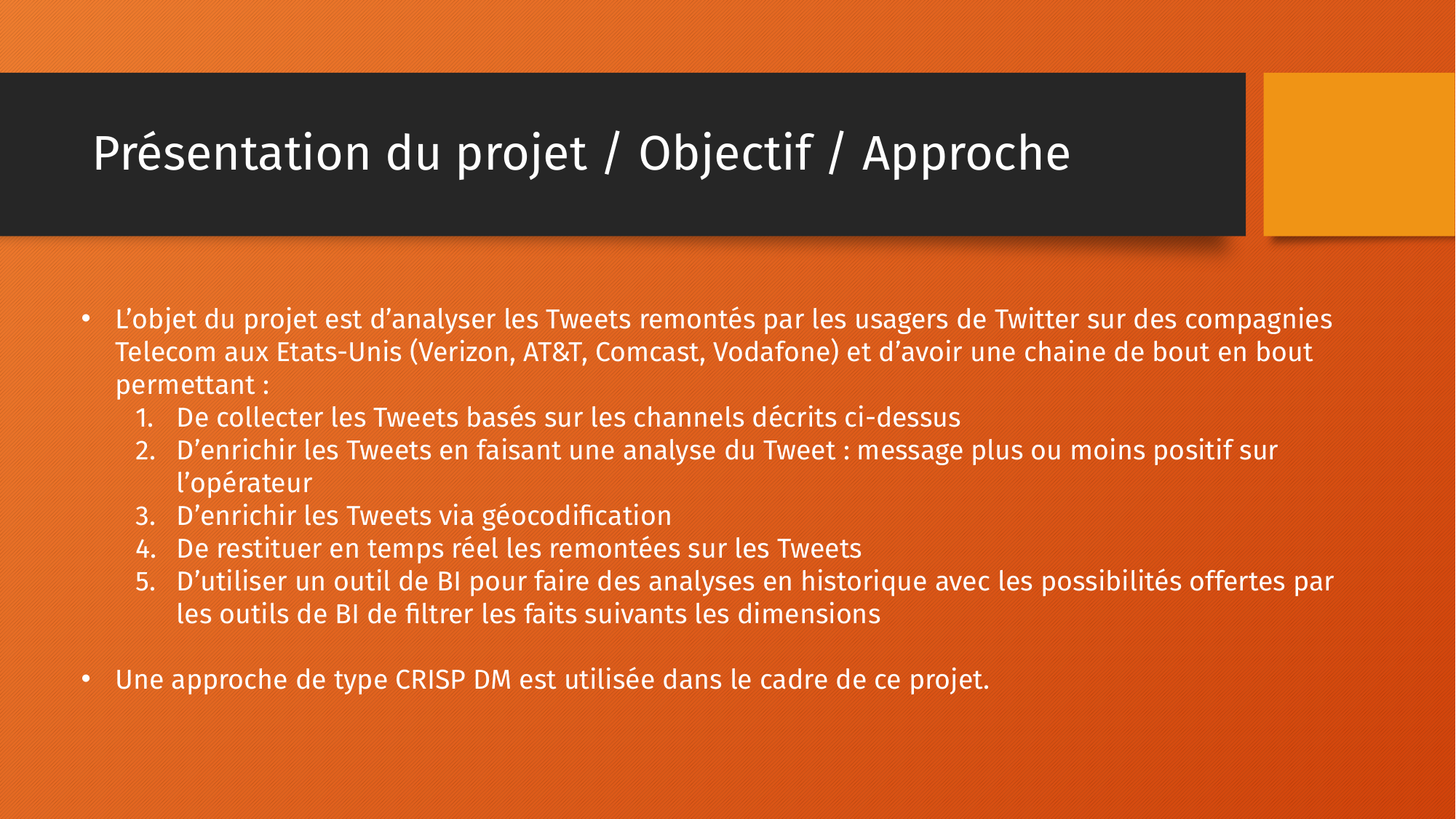

# Présentation du projet / Objectif / Approche
L’objet du projet est d’analyser les Tweets remontés par les usagers de Twitter sur des compagnies Telecom aux Etats-Unis (Verizon, AT&T, Comcast, Vodafone) et d’avoir une chaine de bout en bout permettant :
De collecter les Tweets basés sur les channels décrits ci-dessus
D’enrichir les Tweets en faisant une analyse du Tweet : message plus ou moins positif sur l’opérateur
D’enrichir les Tweets via géocodification
De restituer en temps réel les remontées sur les Tweets
D’utiliser un outil de BI pour faire des analyses en historique avec les possibilités offertes par les outils de BI de filtrer les faits suivants les dimensions

Une approche de type CRISP DM est utilisée dans le cadre de ce projet.